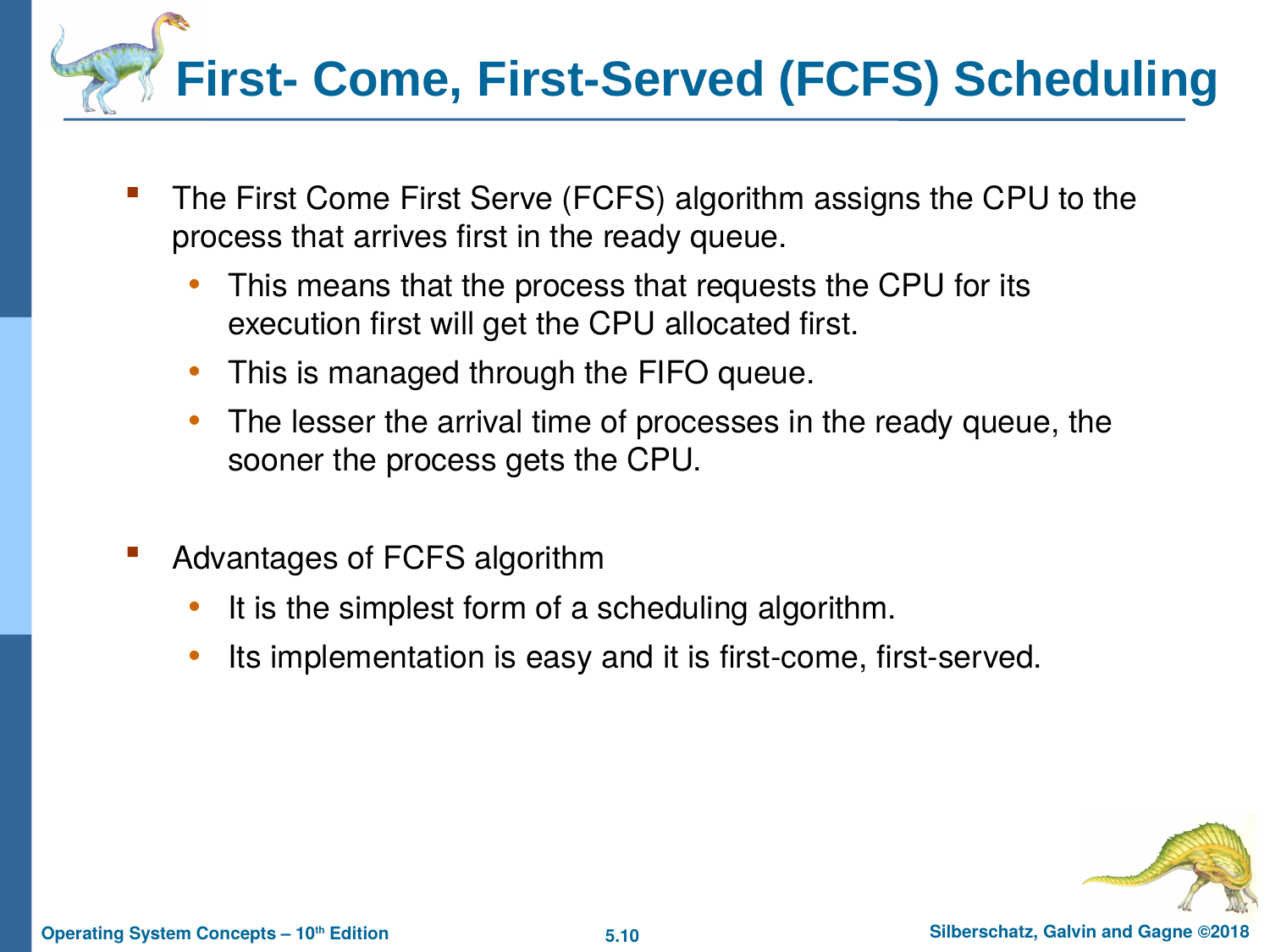

# First- Come, First-Served (FCFS) Scheduling
The First Come First Serve (FCFS) algorithm assigns the CPU to the process that arrives first in the ready queue.
This means that the process that requests the CPU for its execution first will get the CPU allocated first.
This is managed through the FIFO queue.
The lesser the arrival time of processes in the ready queue, the sooner the process gets the CPU.

Advantages of FCFS algorithm
It is the simplest form of a scheduling algorithm.
Its implementation is easy and it is first-come, first-served.